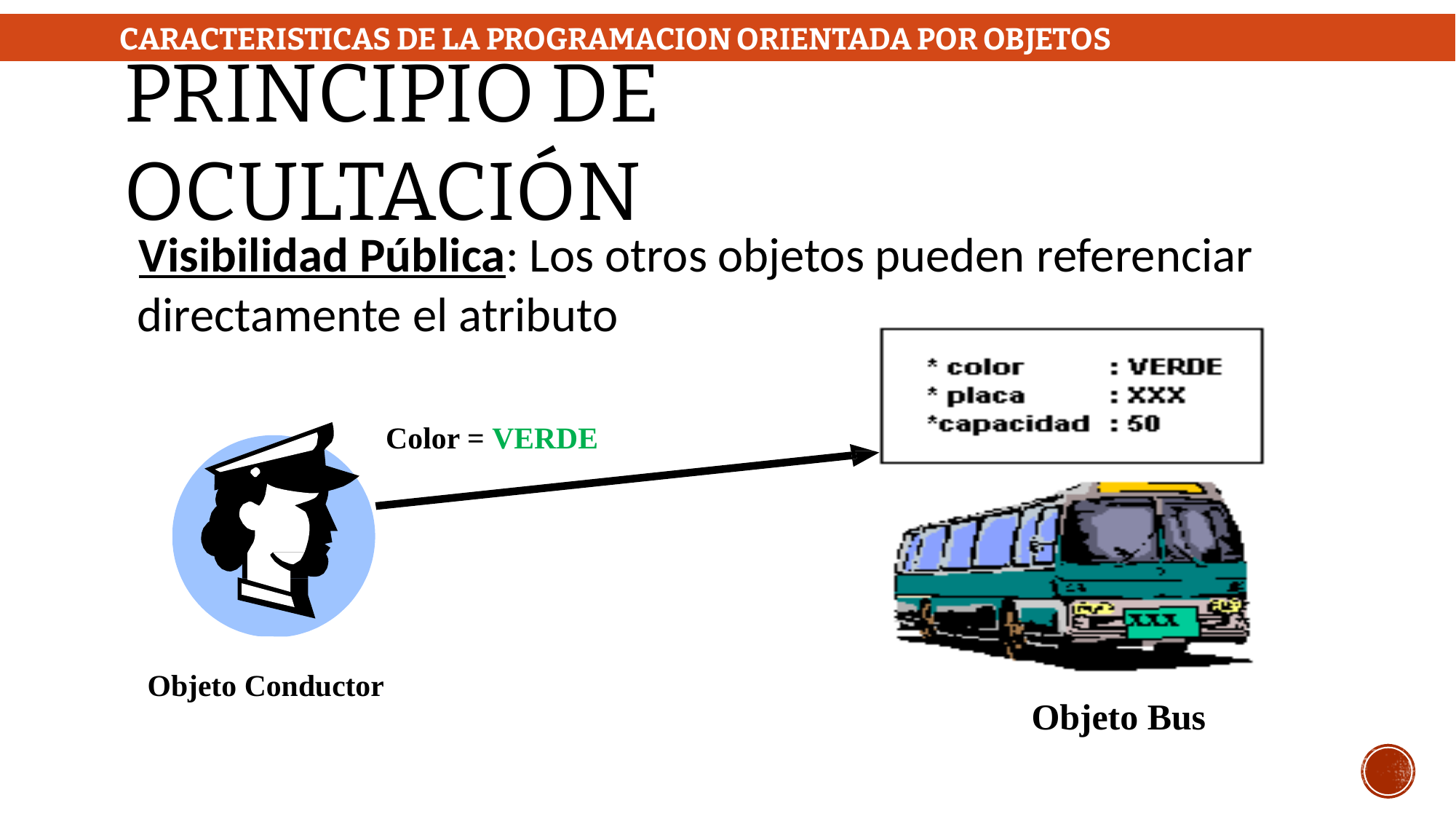

CARACTERISTICAS DE LA PROGRAMACION ORIENTADA POR OBJETOS
# PRINCIPIO DE OCULTACIÓN
Visibilidad Pública: Los otros objetos pueden referenciar
directamente el atributo

Color = VERDE

Objeto Conductor
Objeto Bus